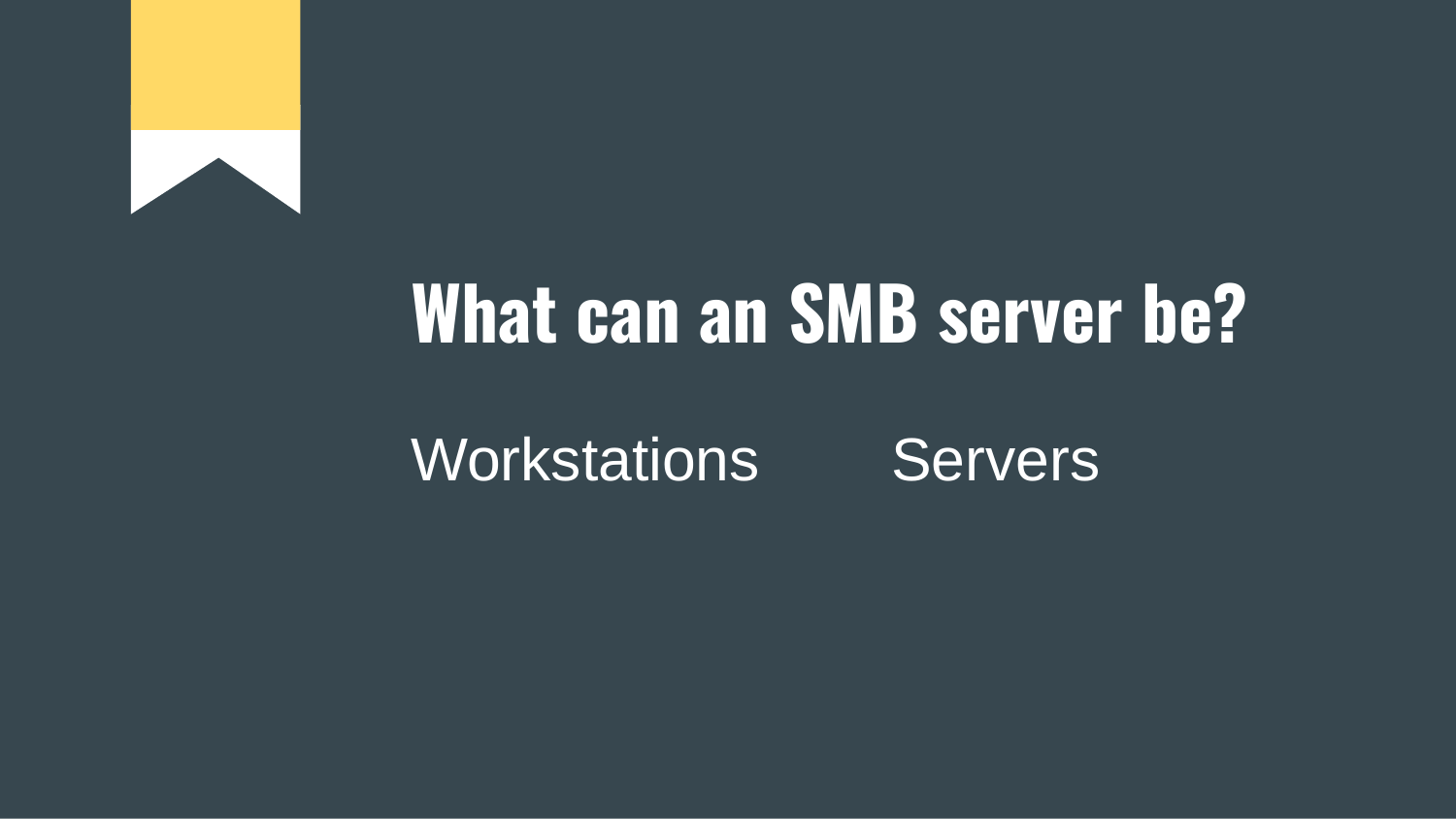

# What can an SMB server be?
Workstations
Servers